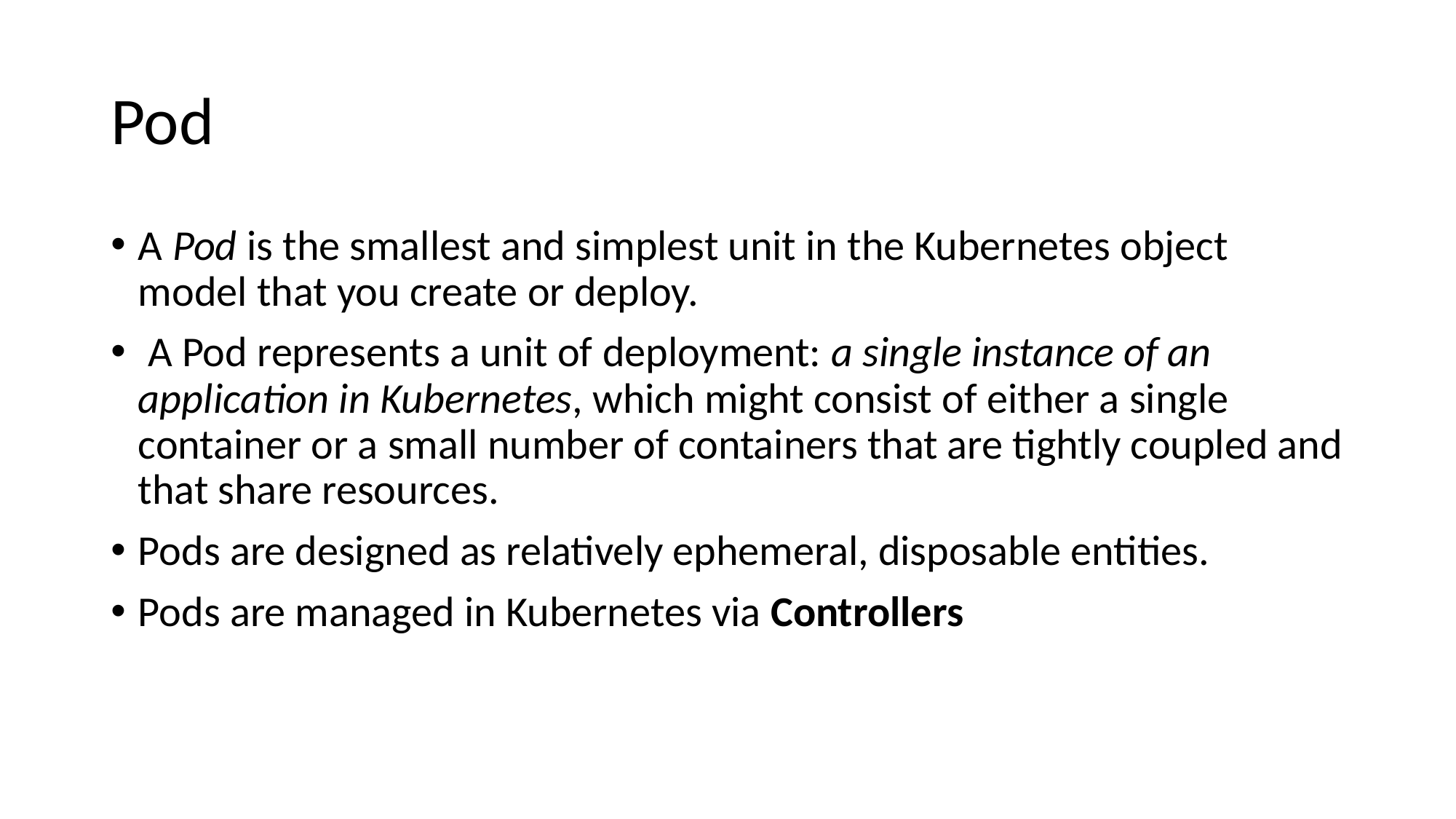

# Pod
A Pod is the smallest and simplest unit in the Kubernetes object model that you create or deploy.
 A Pod represents a unit of deployment: a single instance of an application in Kubernetes, which might consist of either a single container or a small number of containers that are tightly coupled and that share resources.
Pods are designed as relatively ephemeral, disposable entities.
Pods are managed in Kubernetes via Controllers